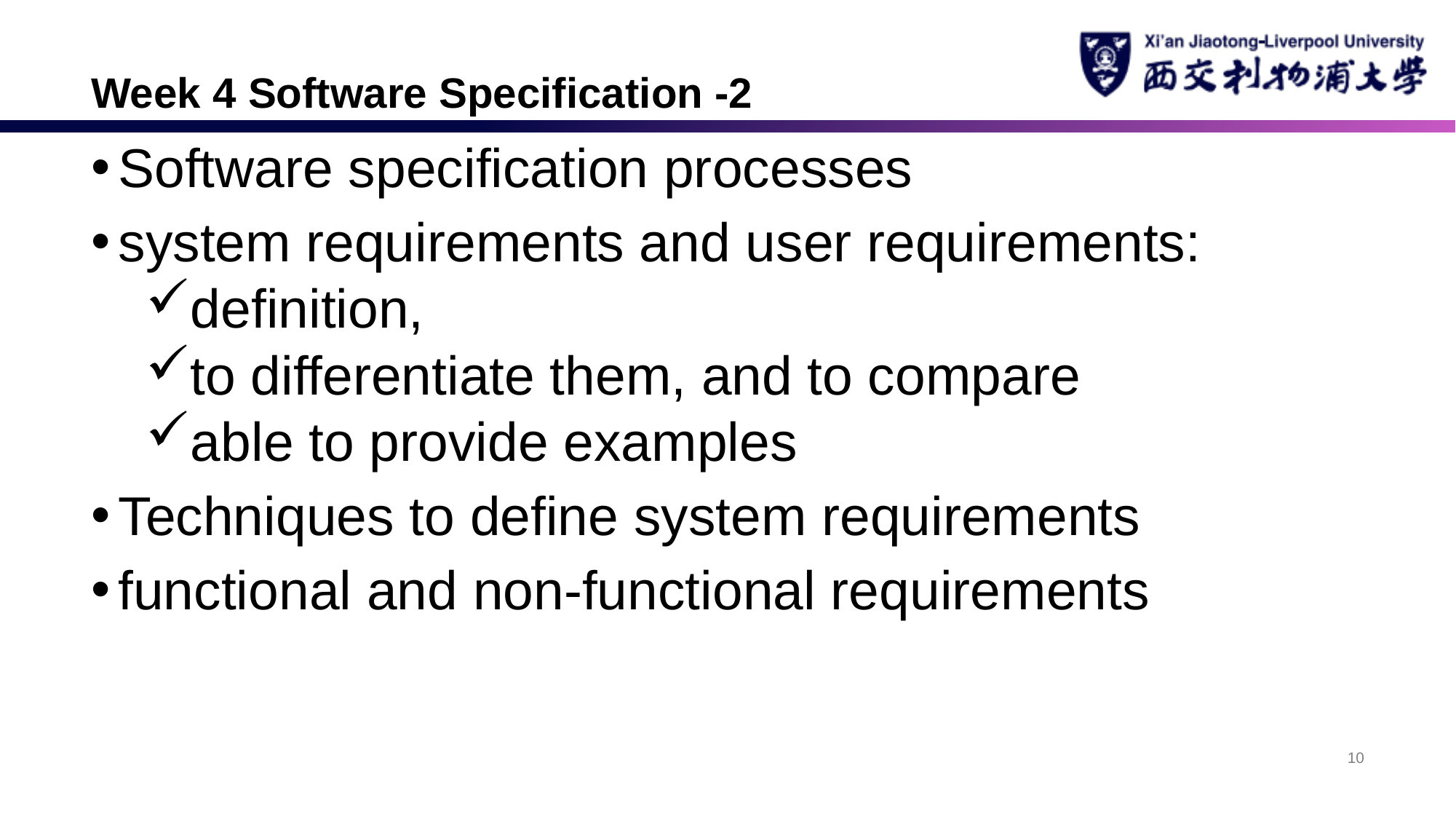

# Week 4 Software Specification -2
Software specification processes
system requirements and user requirements:
definition,
to differentiate them, and to compare
able to provide examples
Techniques to define system requirements
functional and non-functional requirements

10